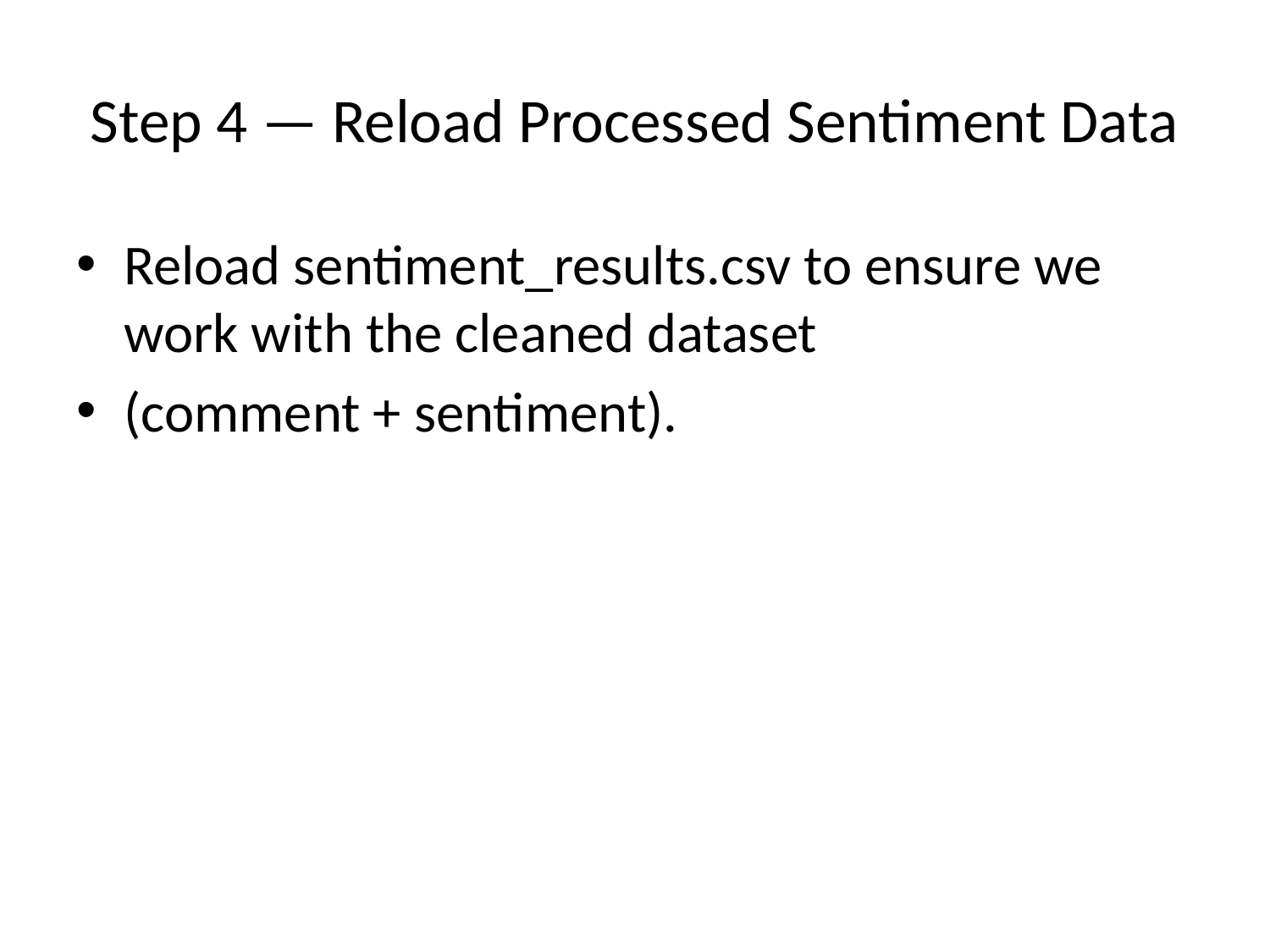

# Step 4 — Reload Processed Sentiment Data
Reload sentiment_results.csv to ensure we work with the cleaned dataset
(comment + sentiment).